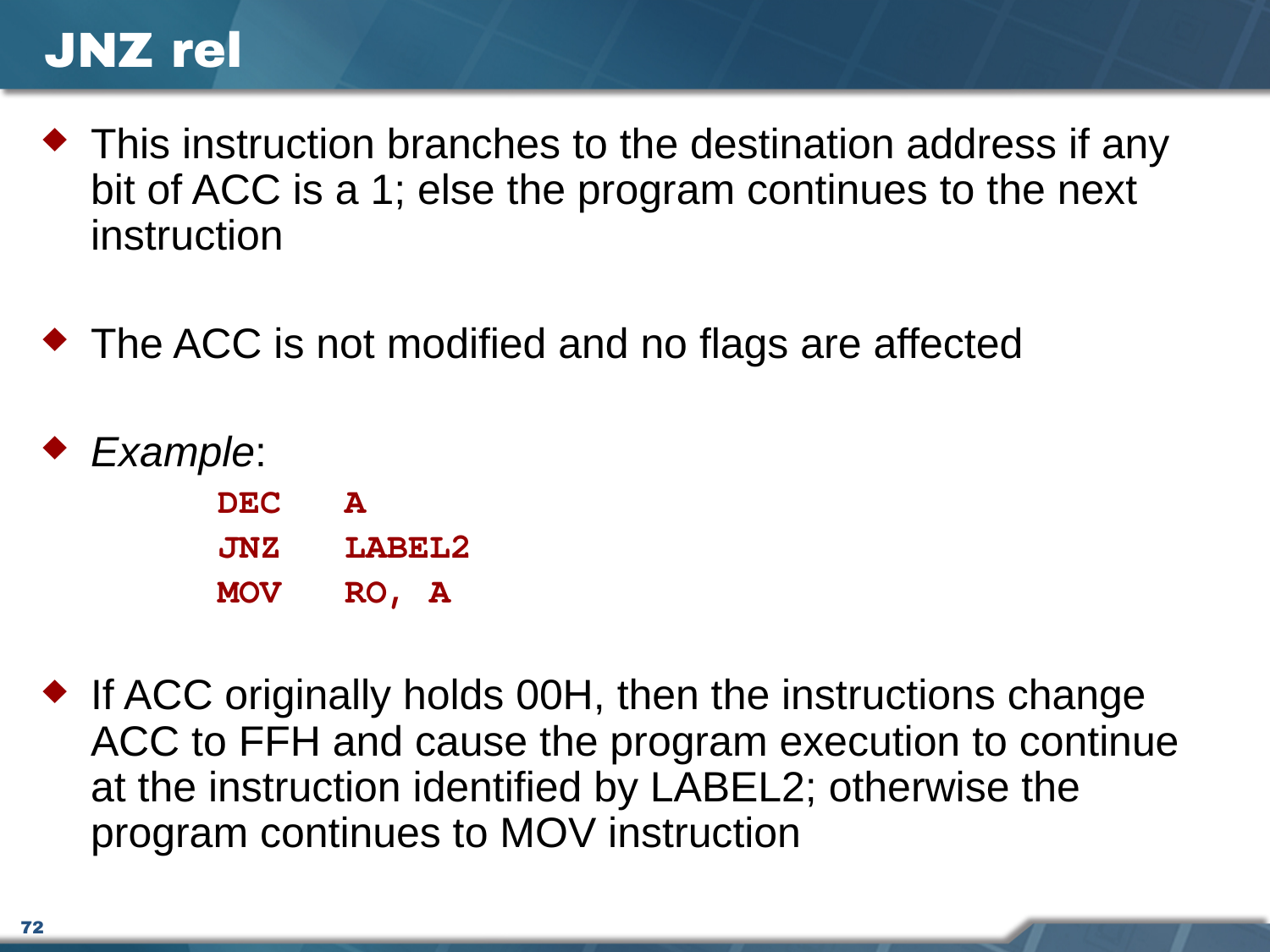

# JNZ	rel
This instruction branches to the destination address if any bit of ACC is a 1; else the program continues to the next instruction

The ACC is not modified and no flags are affected

Example:
		DEC	A
		JNZ	LABEL2
		MOV	RO, A

If ACC originally holds 00H, then the instructions change ACC to FFH and cause the program execution to continue at the instruction identified by LABEL2; otherwise the program continues to MOV instruction